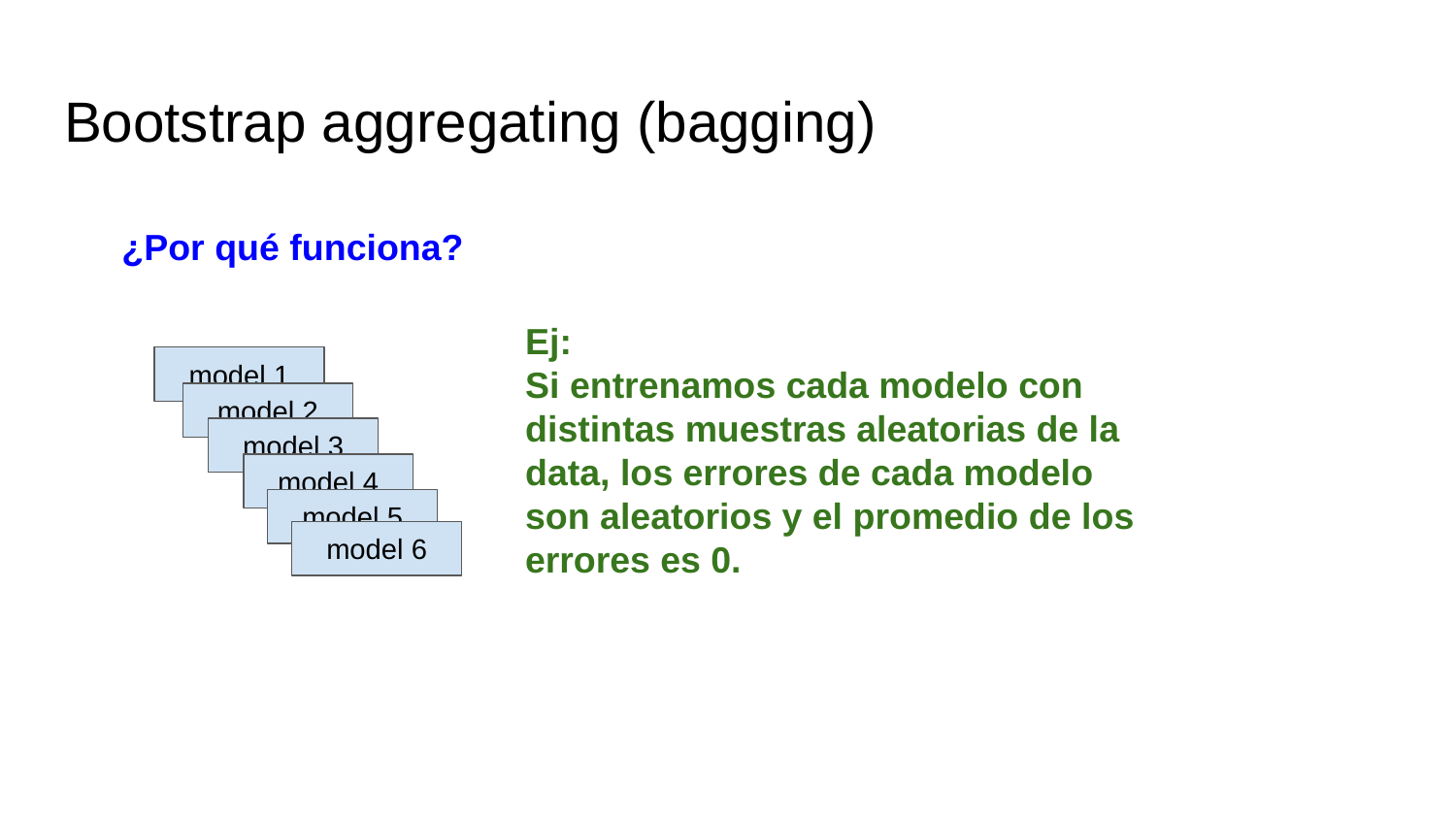

# Bootstrap aggregating (bagging)
¿Por qué funciona?
Ej:
Si entrenamos cada modelo con distintas muestras aleatorias de la data, los errores de cada modelo son aleatorios y el promedio de los errores es 0.
model 1
model 2
model 3
model 4
model 5
model 6